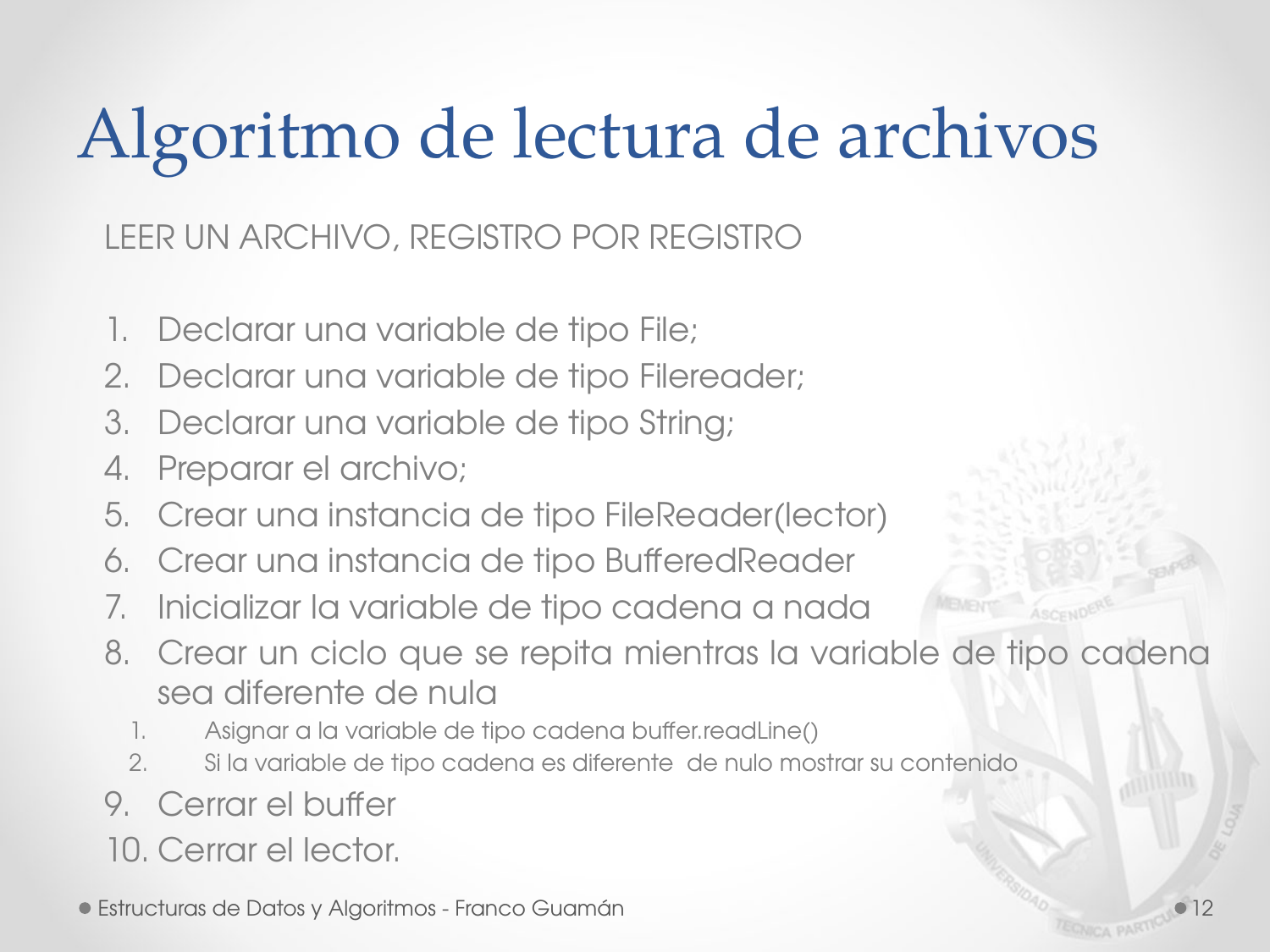

# Algoritmo de lectura de archivos
LEER UN ARCHIVO, REGISTRO POR REGISTRO

Declarar una variable de tipo File;
Declarar una variable de tipo Filereader;
Declarar una variable de tipo String;
Preparar el archivo;
Crear una instancia de tipo FileReader(lector)
Crear una instancia de tipo BufferedReader
Inicializar la variable de tipo cadena a nada
Crear un ciclo que se repita mientras la variable de tipo cadena sea diferente de nula
Asignar a la variable de tipo cadena buffer.readLine()
Si la variable de tipo cadena es diferente  de nulo mostrar su contenido
Cerrar el buffer
Cerrar el lector.
Estructuras de Datos y Algoritmos - Franco Guamán
12